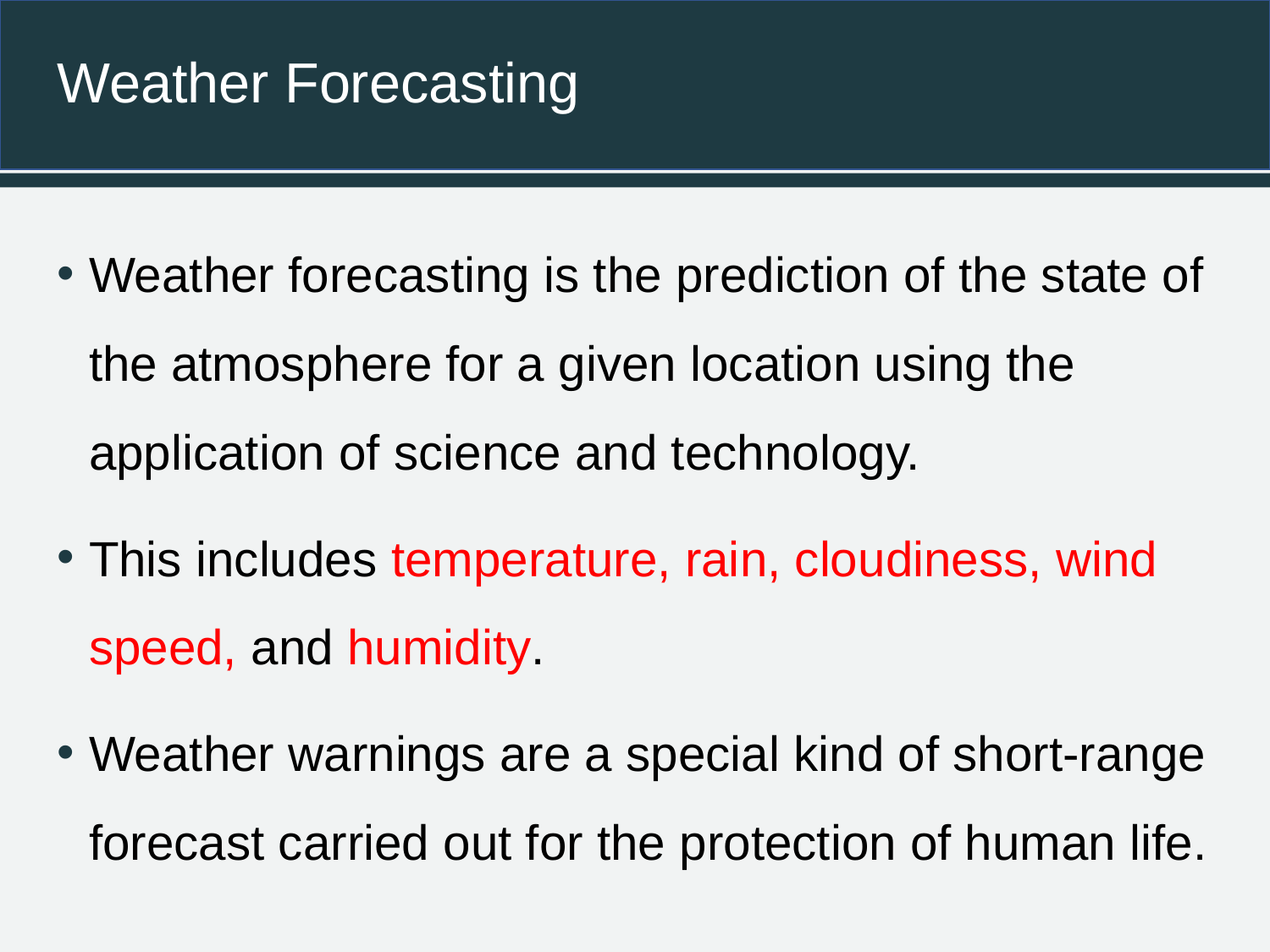

# Weather Forecasting
Weather forecasting is the prediction of the state of the atmosphere for a given location using the application of science and technology.
This includes temperature, rain, cloudiness, wind speed, and humidity.
Weather warnings are a special kind of short-range forecast carried out for the protection of human life.